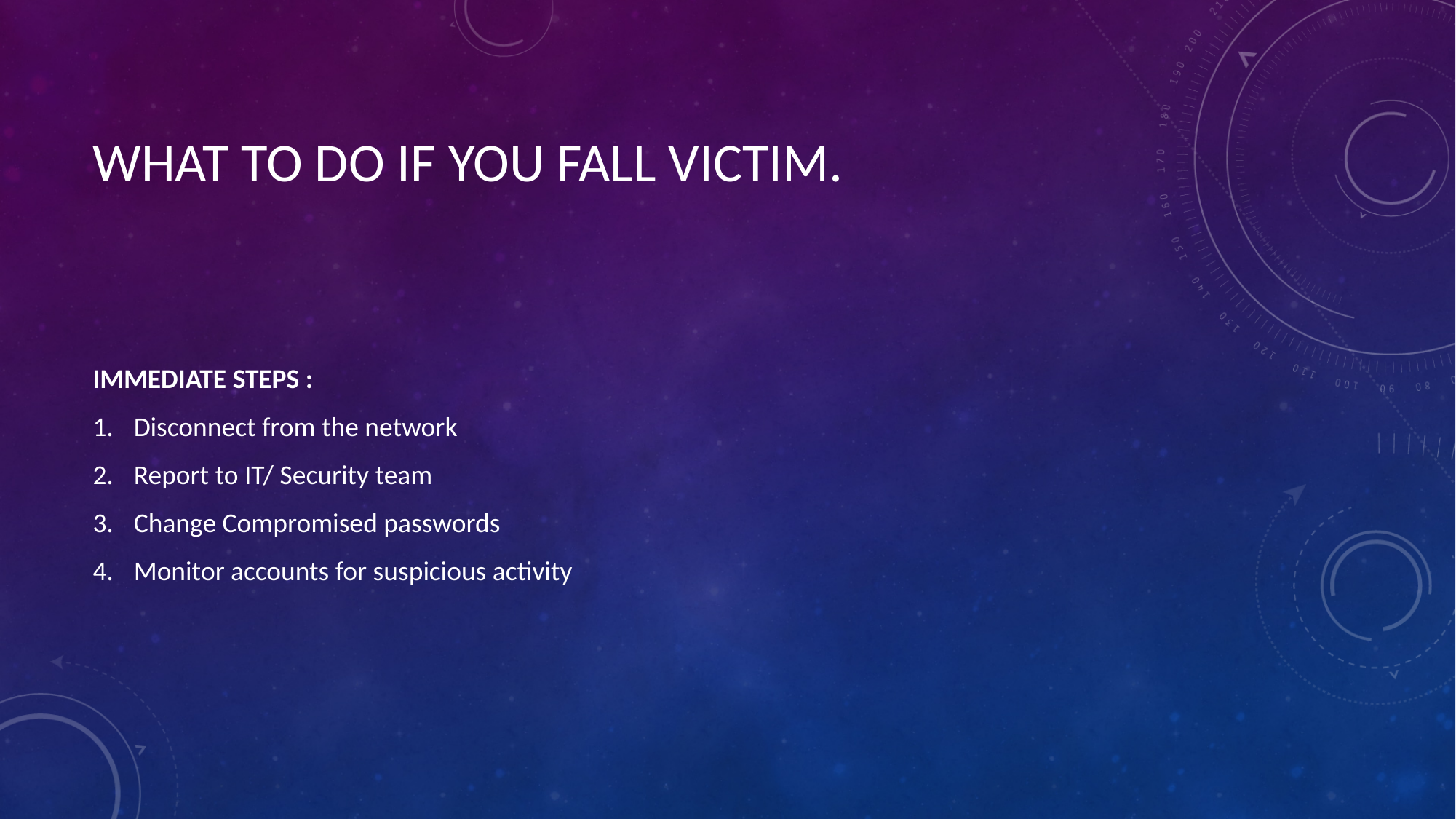

# What to do if you fall victim.
IMMEDIATE STEPS :
Disconnect from the network
Report to IT/ Security team
Change Compromised passwords
Monitor accounts for suspicious activity